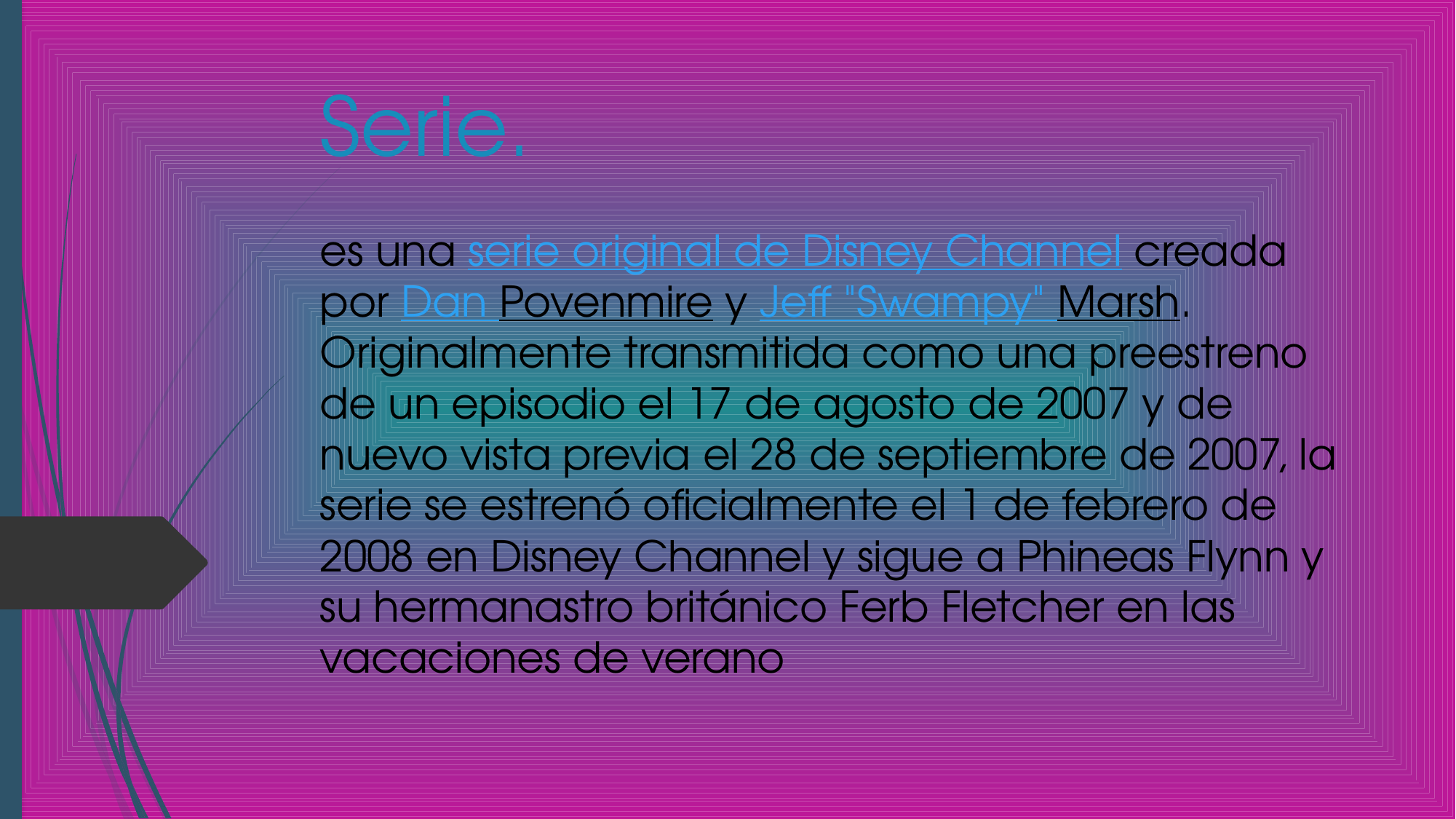

# Serie.
es una serie original de Disney Channel creada por Dan Povenmire y Jeff "Swampy" Marsh. Originalmente transmitida como una preestreno de un episodio el 17 de agosto de 2007 y de nuevo vista previa el 28 de septiembre de 2007, la serie se estrenó oficialmente el 1 de febrero de 2008 en Disney Channel y sigue a Phineas Flynn y su hermanastro británico Ferb Fletcher en las vacaciones de verano